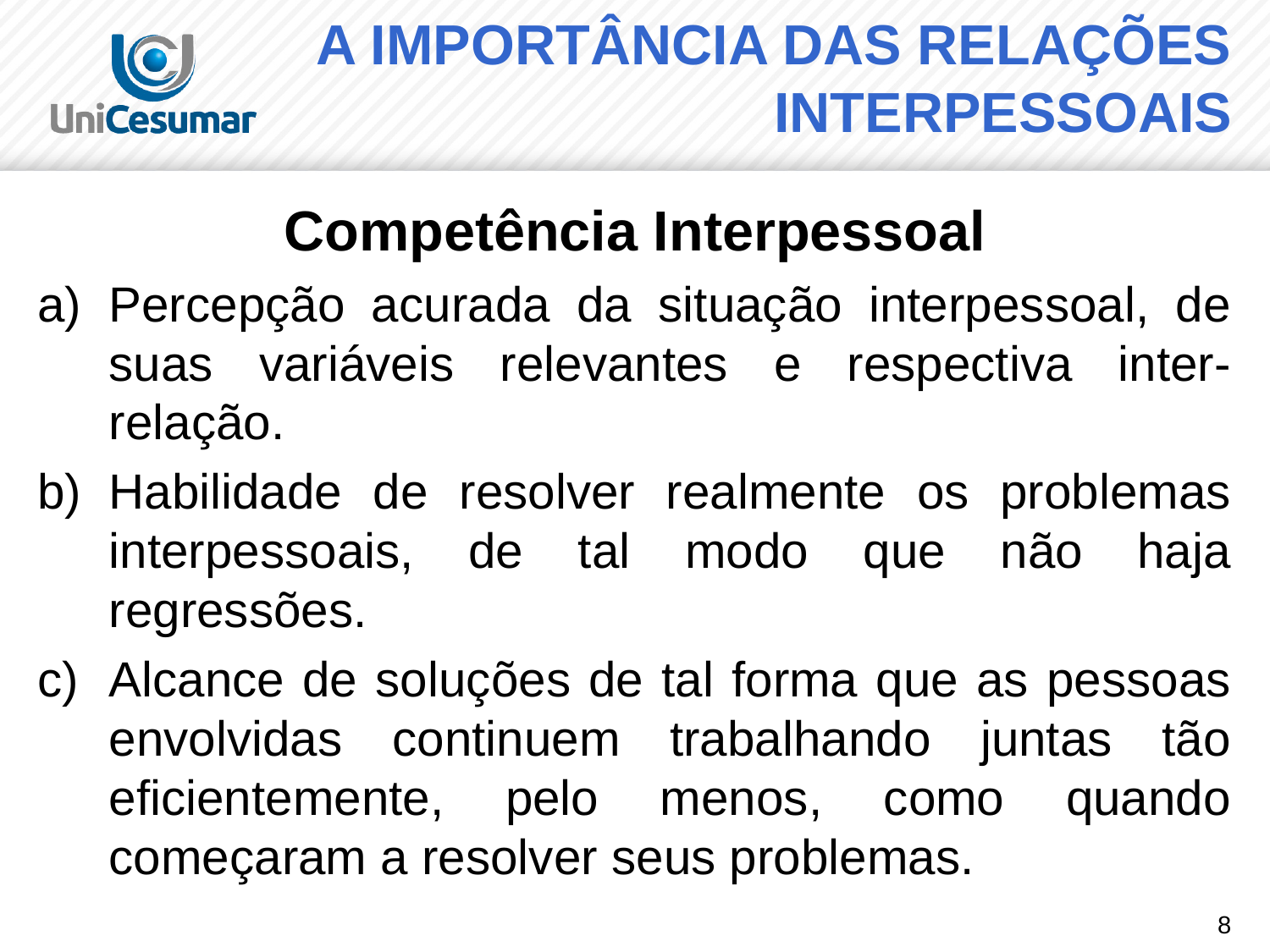

# A IMPORTÂNCIA DAS RELAÇÕES INTERPESSOAIS
Competência Interpessoal
Percepção acurada da situação interpessoal, de suas variáveis relevantes e respectiva inter-relação.
Habilidade de resolver realmente os problemas interpessoais, de tal modo que não haja regressões.
Alcance de soluções de tal forma que as pessoas envolvidas continuem trabalhando juntas tão eficientemente, pelo menos, como quando começaram a resolver seus problemas.